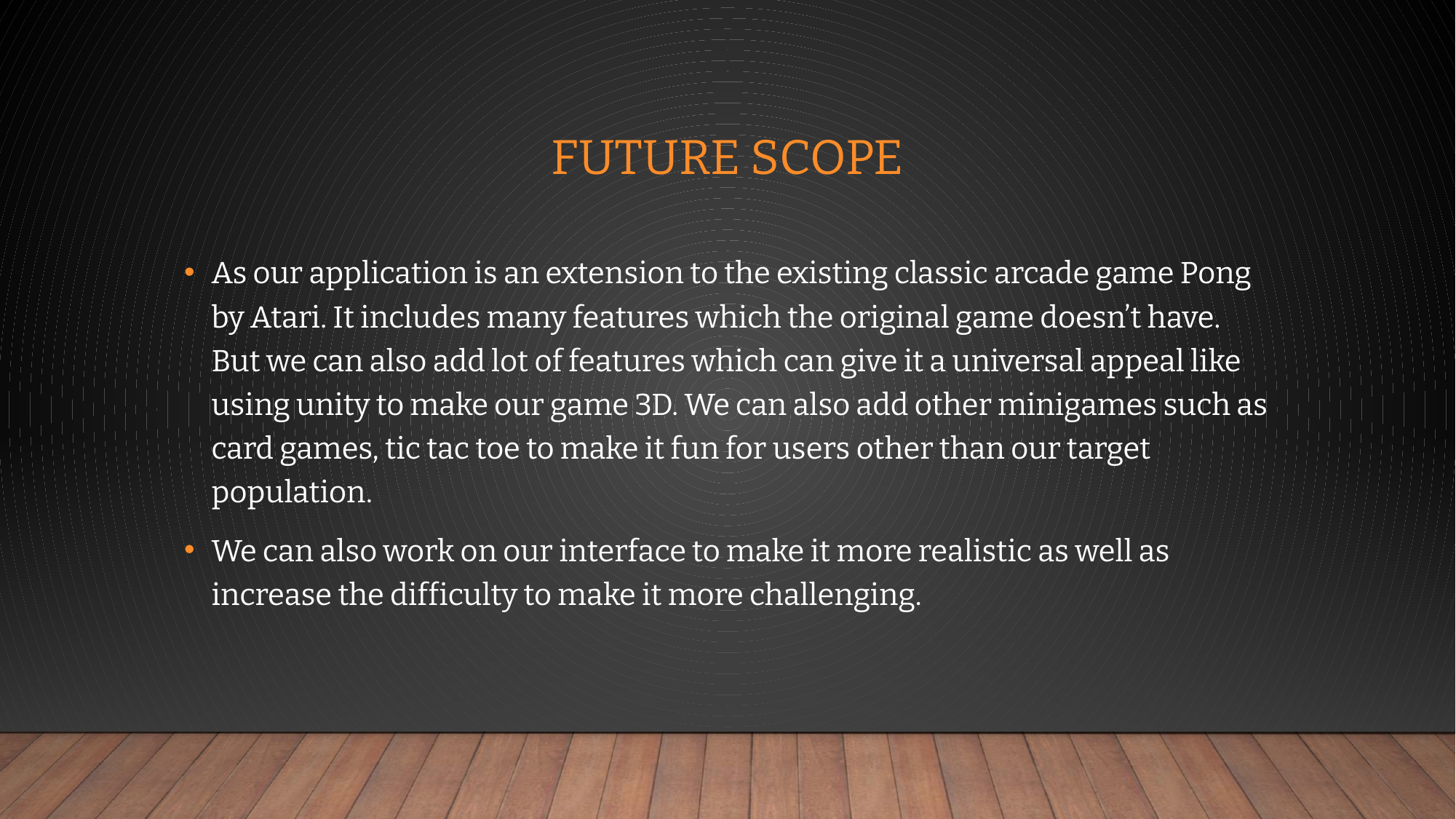

# Future scope
As our application is an extension to the existing classic arcade game Pong by Atari. It includes many features which the original game doesn’t have.  But we can also add lot of features which can give it a universal appeal like using unity to make our game 3D. We can also add other minigames such as card games, tic tac toe to make it fun for users other than our target population.
We can also work on our interface to make it more realistic as well as increase the difficulty to make it more challenging.